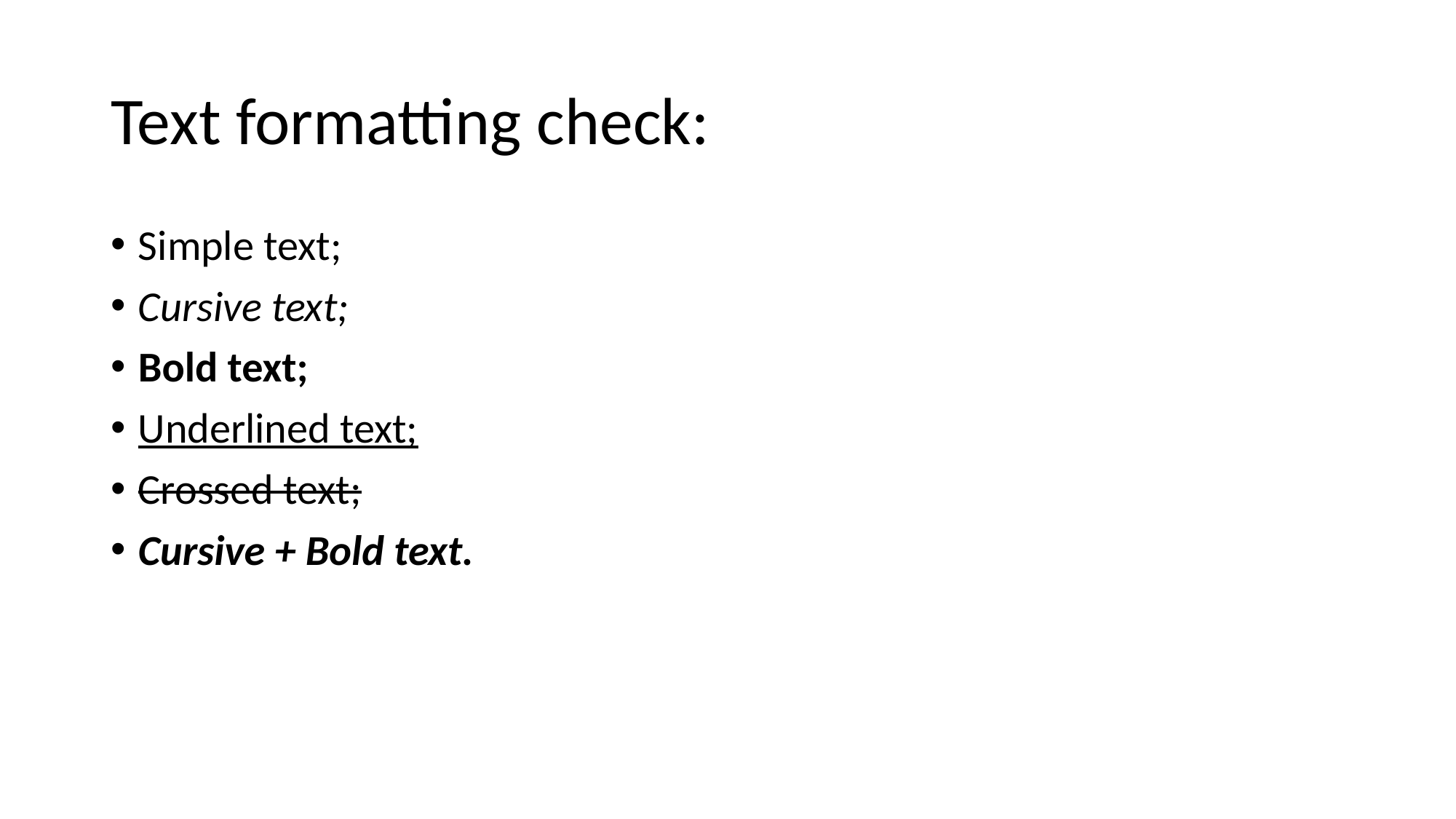

# Text formatting check:
Simple text;
Cursive text;
Bold text;
Underlined text;
Crossed text;
Cursive + Bold text.